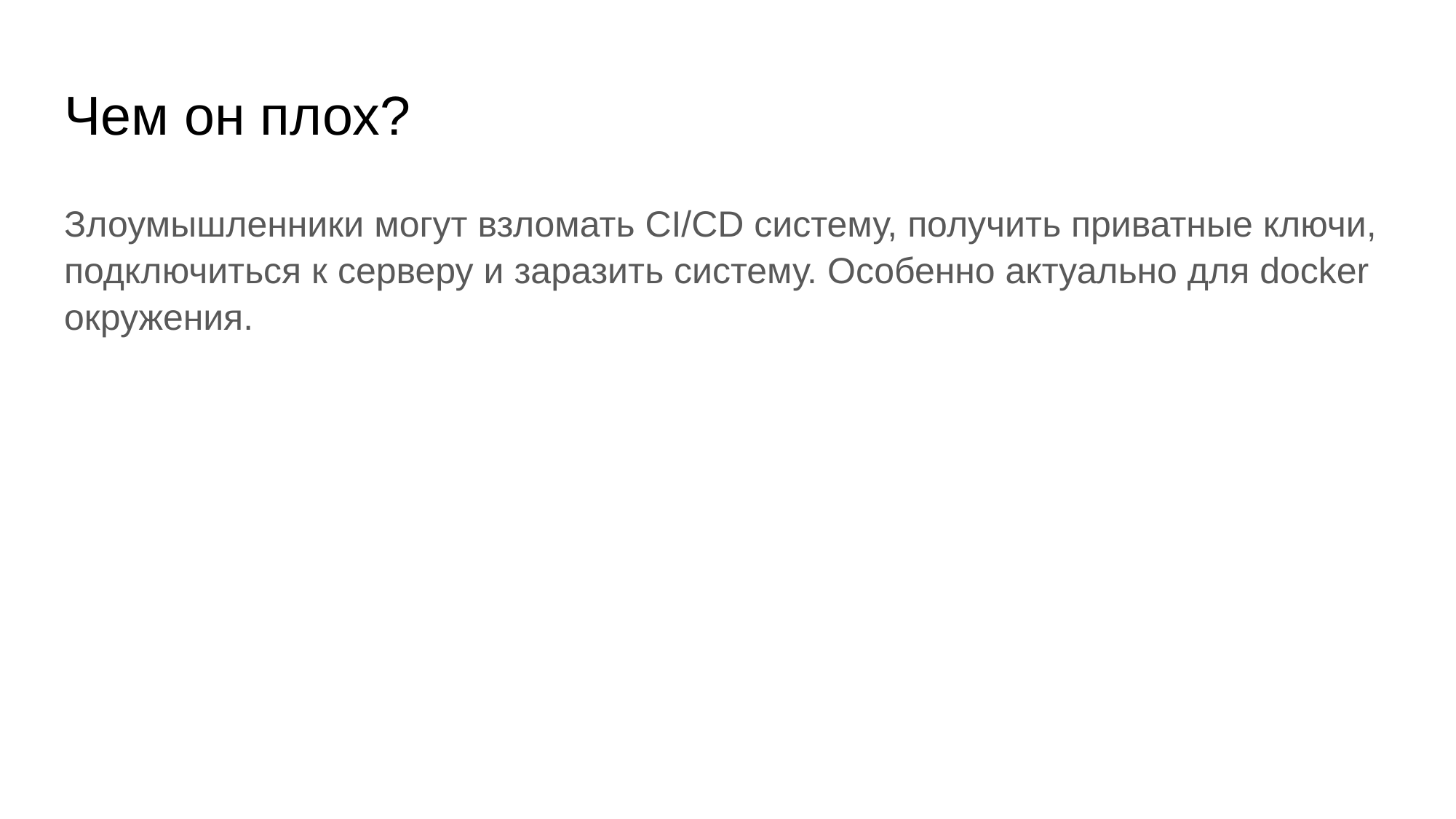

# Чем он плох?

Злоумышленники могут взломать CI/CD систему, получить приватные ключи, подключиться к серверу и заразить систему. Особенно актуально для docker окружения.